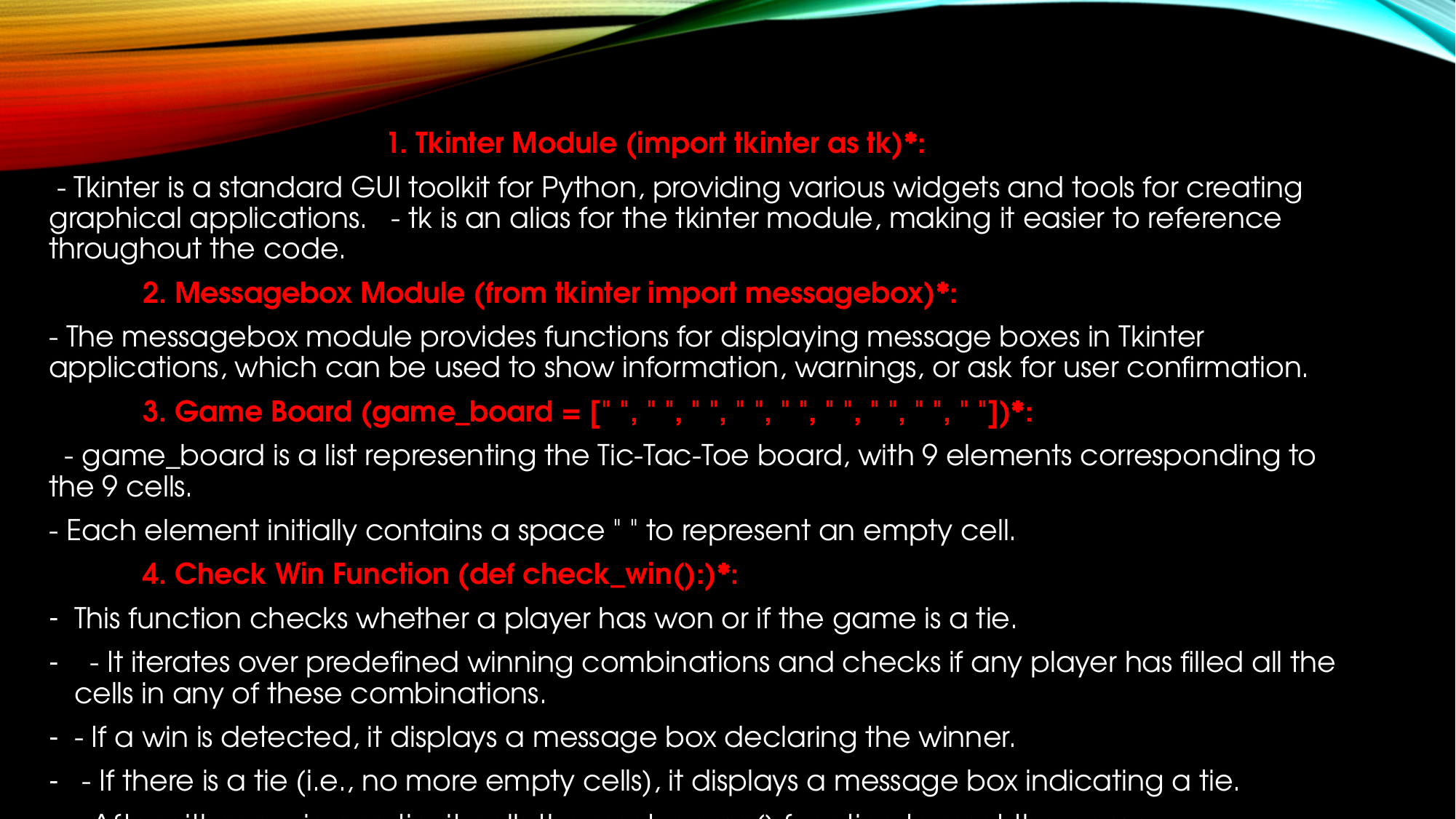

1. Tkinter Module (import tkinter as tk)*:
 - Tkinter is a standard GUI toolkit for Python, providing various widgets and tools for creating graphical applications.   - tk is an alias for the tkinter module, making it easier to reference throughout the code.
		2. Messagebox Module (from tkinter import messagebox)*:
- The messagebox module provides functions for displaying message boxes in Tkinter applications, which can be used to show information, warnings, or ask for user confirmation.
		3. Game Board (game_board = [" ", " ", " ", " ", " ", " ", " ", " ", " "])*:
  - game_board is a list representing the Tic-Tac-Toe board, with 9 elements corresponding to the 9 cells.
- Each element initially contains a space " " to represent an empty cell.
			4. Check Win Function (def check_win():)*:
This function checks whether a player has won or if the game is a tie.
  - It iterates over predefined winning combinations and checks if any player has filled all the cells in any of these combinations.
- If a win is detected, it displays a message box declaring the winner.
 - If there is a tie (i.e., no more empty cells), it displays a message box indicating a tie.
- After either a win or a tie, it calls the reset_game() function to reset the game.